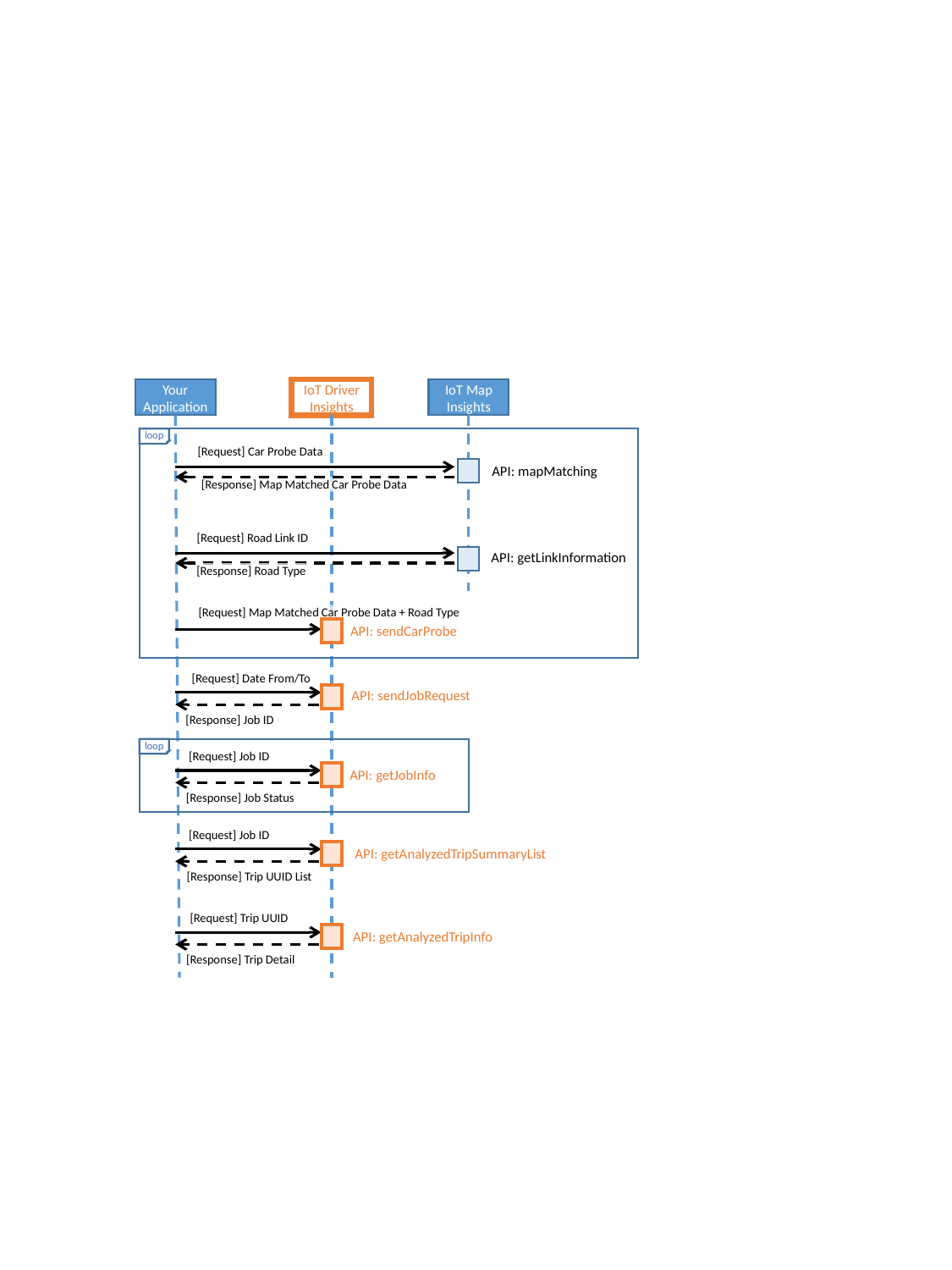

Your Application
IoT Driver Insights
IoT Map Insights
loop

[Request] Car Probe Data

API: mapMatching
[Response] Map Matched Car Probe Data
[Request] Road Link ID

API: getLinkInformation
IoT Map Insights
[Response] Road Type
[Request] Map Matched Car Probe Data + Road Type

API: sendCarProbe
[Request] Date From/To

API: sendJobRequest
[Response] Job ID
loop

[Request] Job ID

API: getJobInfo
[Response] Job Status
[Request] Job ID

API: getAnalyzedTripSummaryList
[Response] Trip UUID List
[Request] Trip UUID

API: getAnalyzedTripInfo
Your Application
IoT Driver Insights
[Response] Trip Detail